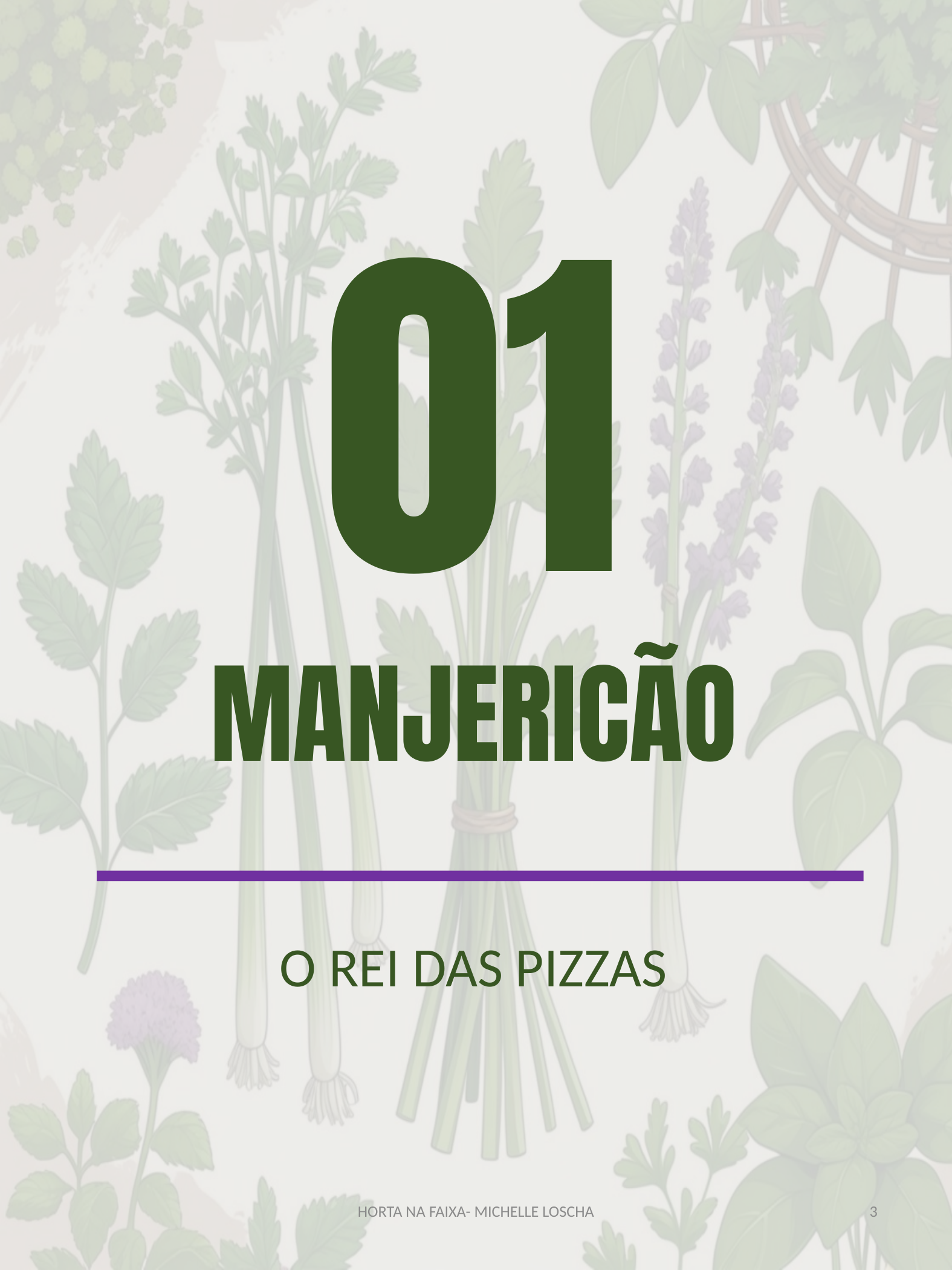

01
MANJERICÃO

O REI DAS PIZZAS
HORTA NA FAIXA- MICHELLE LOSCHA
3